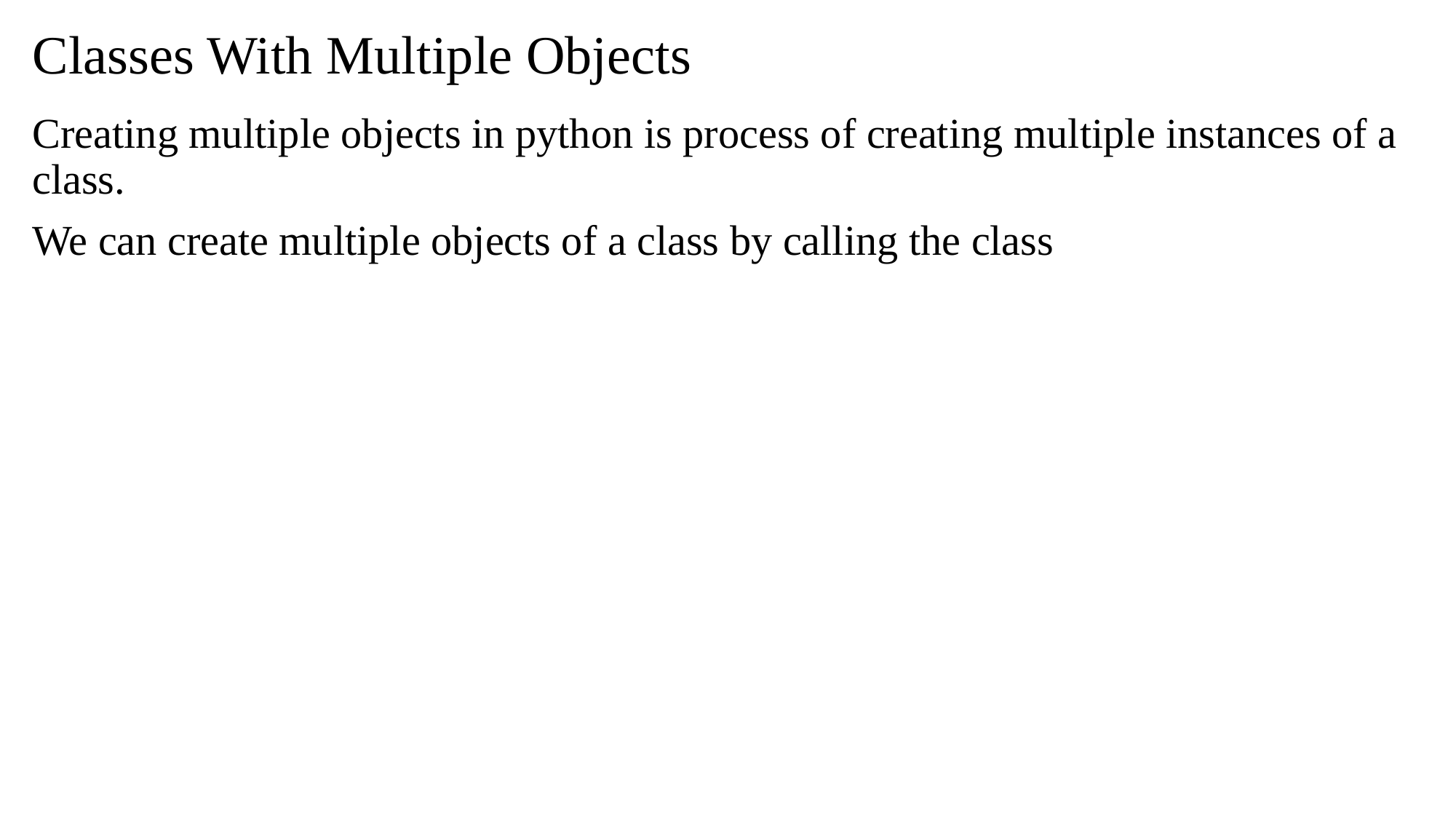

# Classes With Multiple Objects
Creating multiple objects in python is process of creating multiple instances of a class.
We can create multiple objects of a class by calling the class